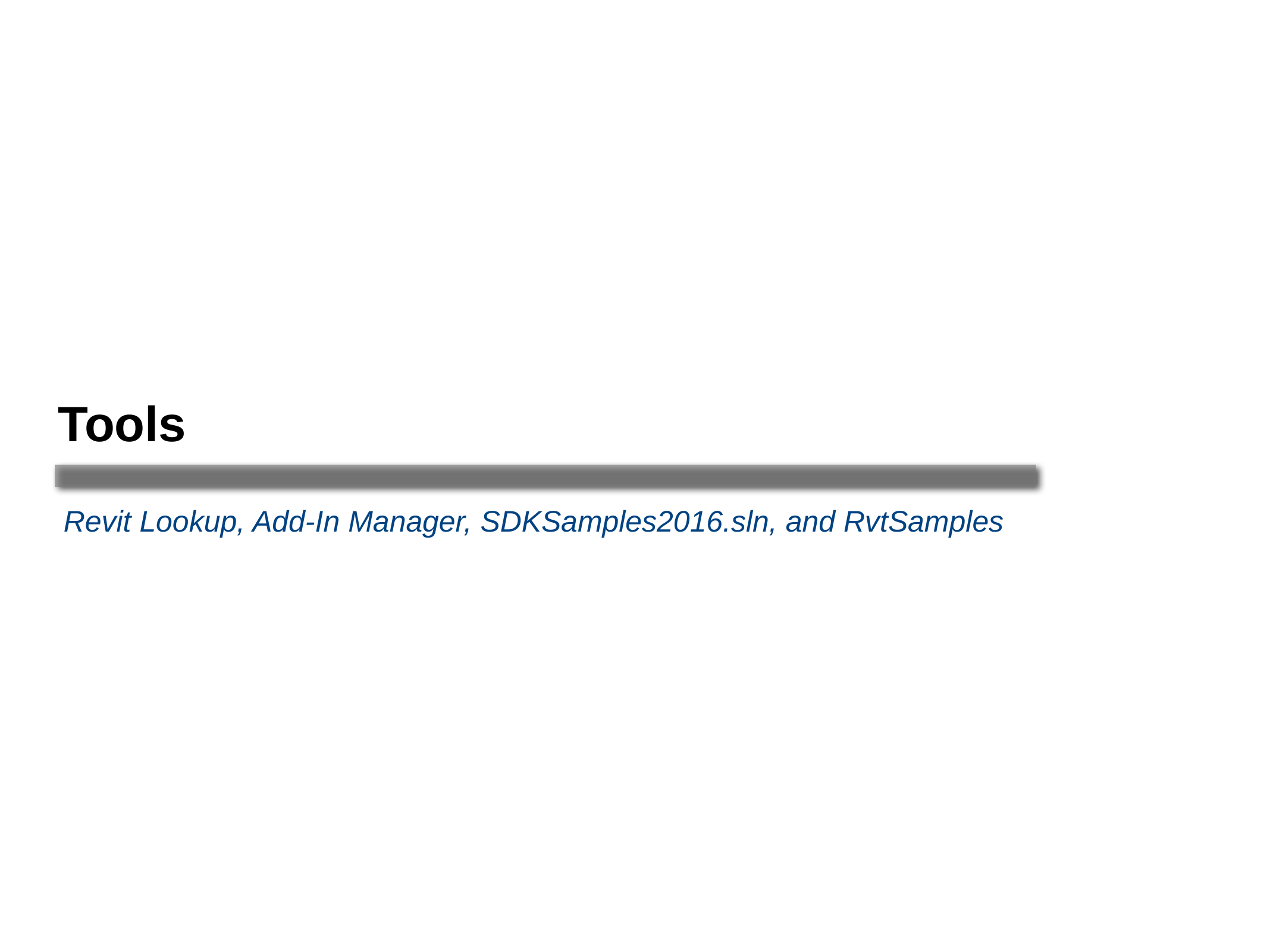

# Tools

Revit Lookup, Add-In Manager, SDKSamples2016.sln, and RvtSamples